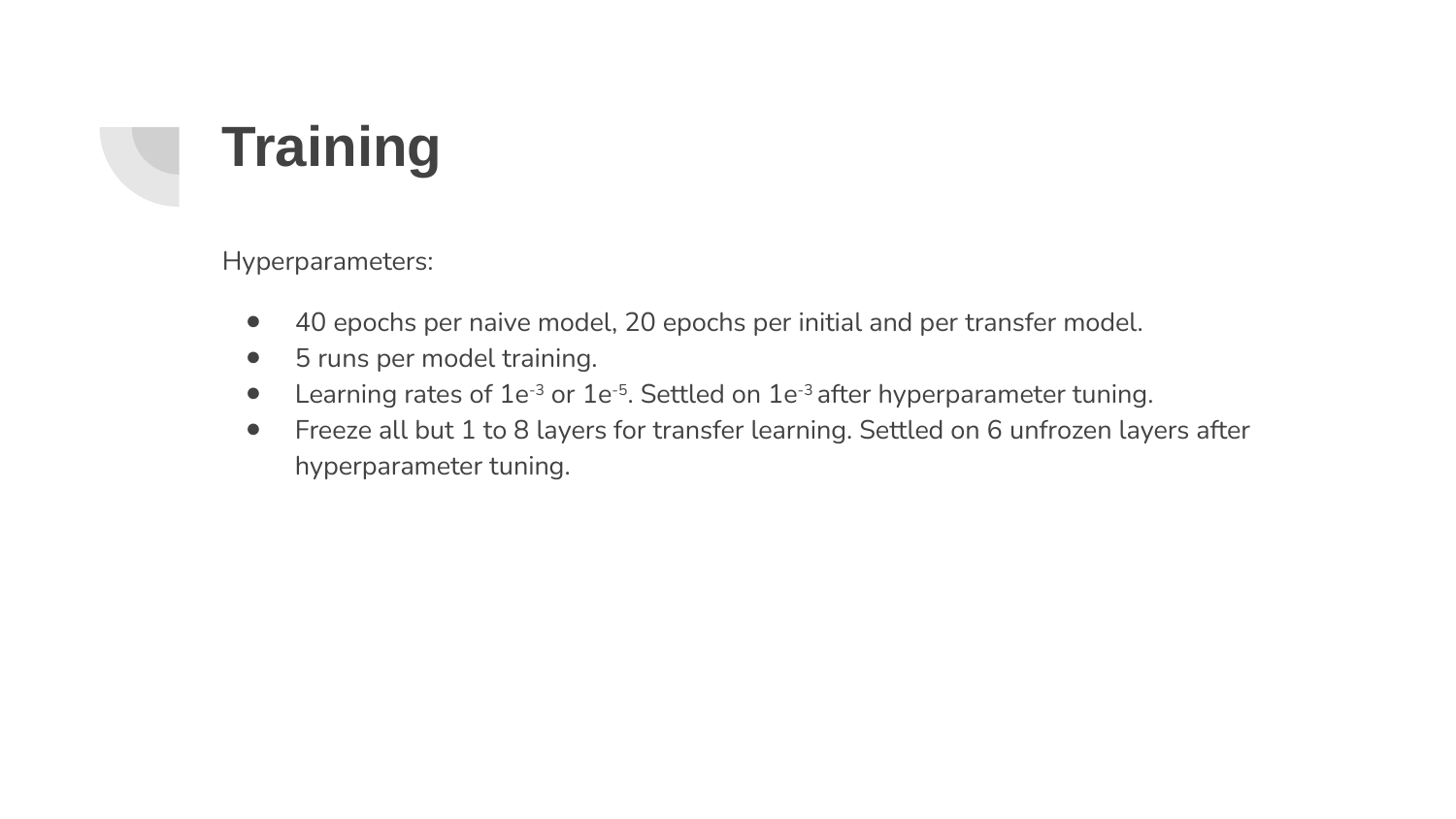

# Training
Hyperparameters:
40 epochs per naive model, 20 epochs per initial and per transfer model.
5 runs per model training.
Learning rates of 1e-3 or 1e-5. Settled on 1e-3 after hyperparameter tuning.
Freeze all but 1 to 8 layers for transfer learning. Settled on 6 unfrozen layers after hyperparameter tuning.